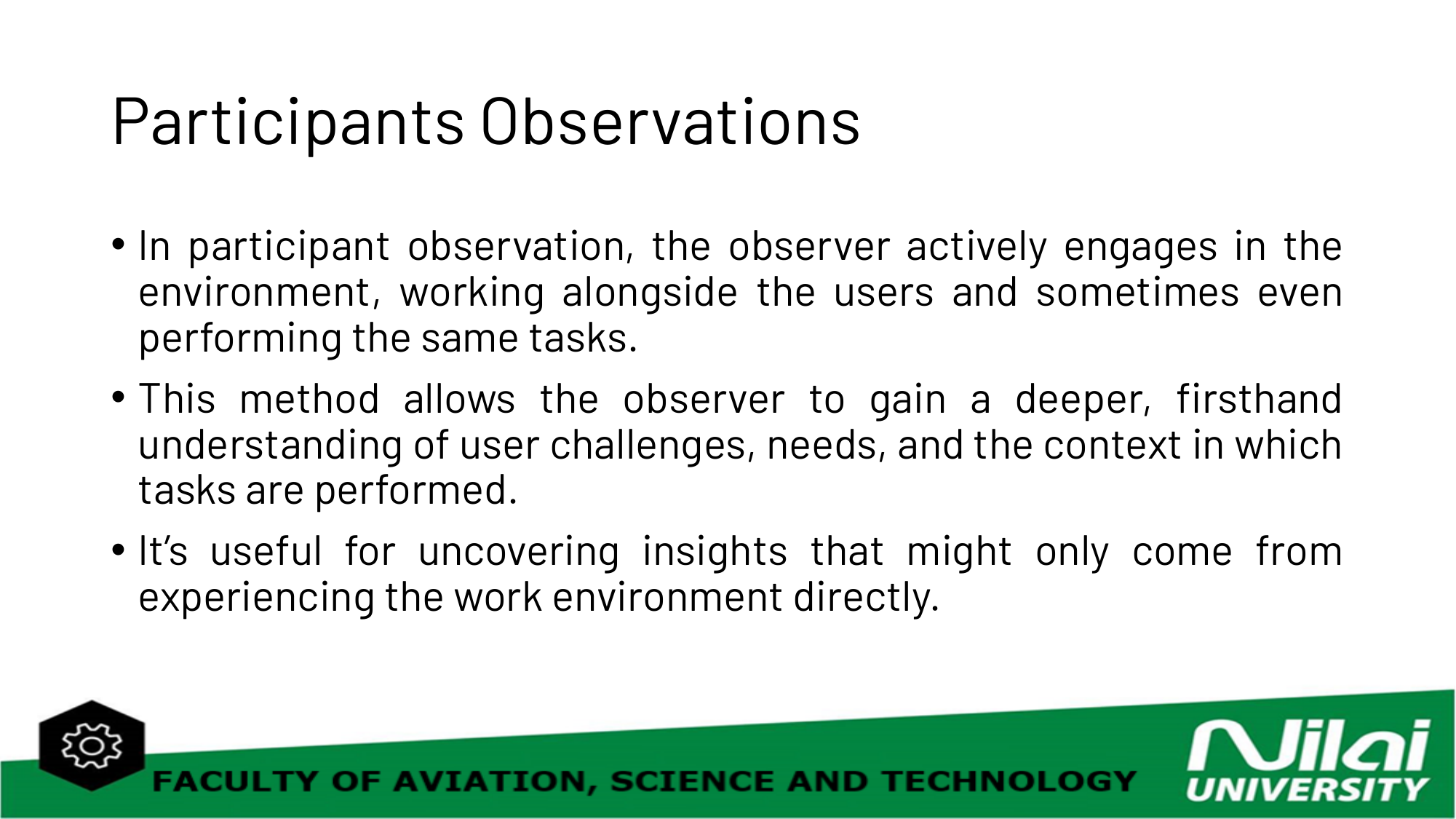

# Participants Observations
In participant observation, the observer actively engages in the environment, working alongside the users and sometimes even performing the same tasks.
This method allows the observer to gain a deeper, firsthand understanding of user challenges, needs, and the context in which tasks are performed.
It’s useful for uncovering insights that might only come from experiencing the work environment directly.